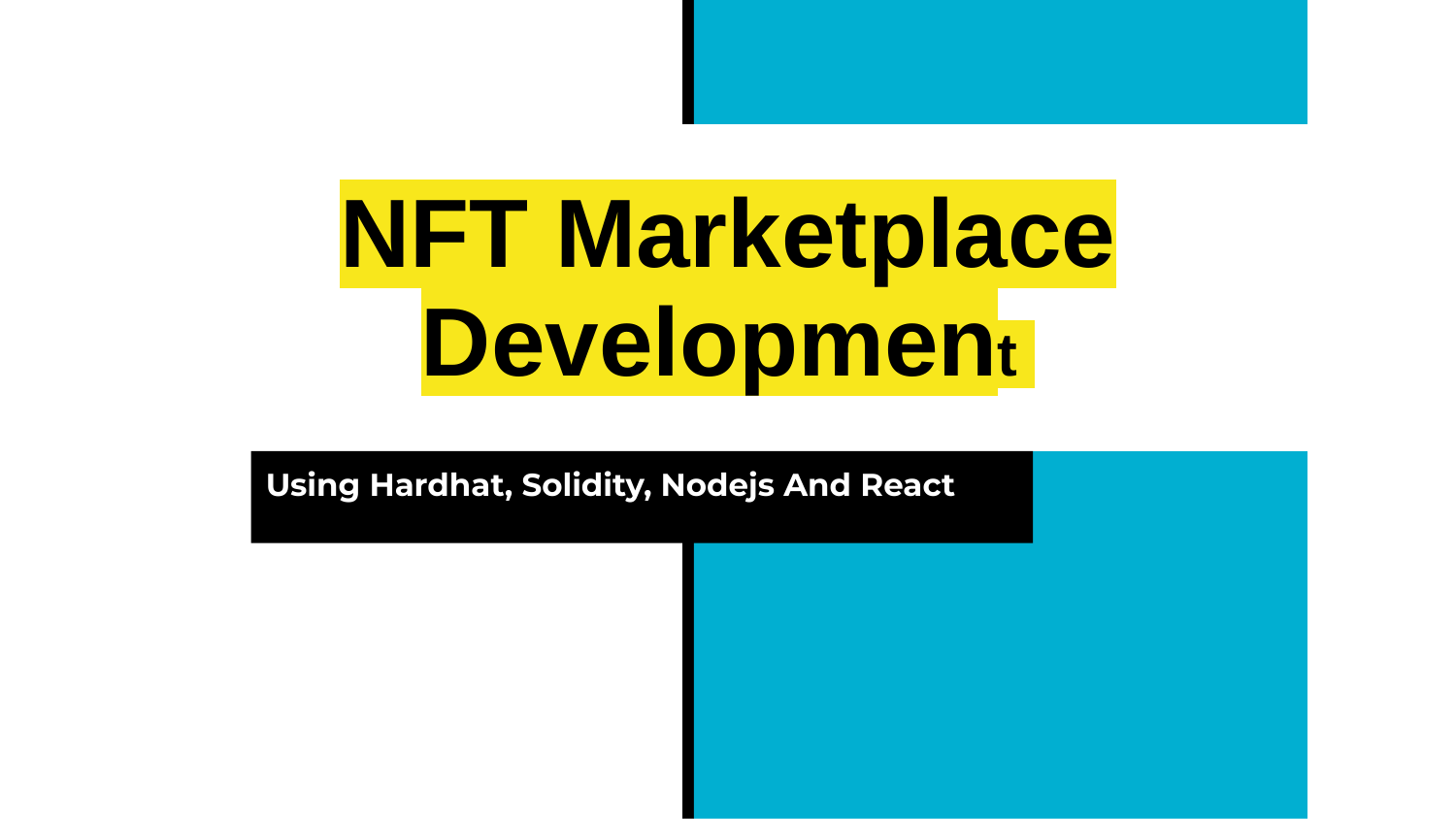

# NFT Marketplace Development
Using Hardhat, Solidity, Nodejs And React